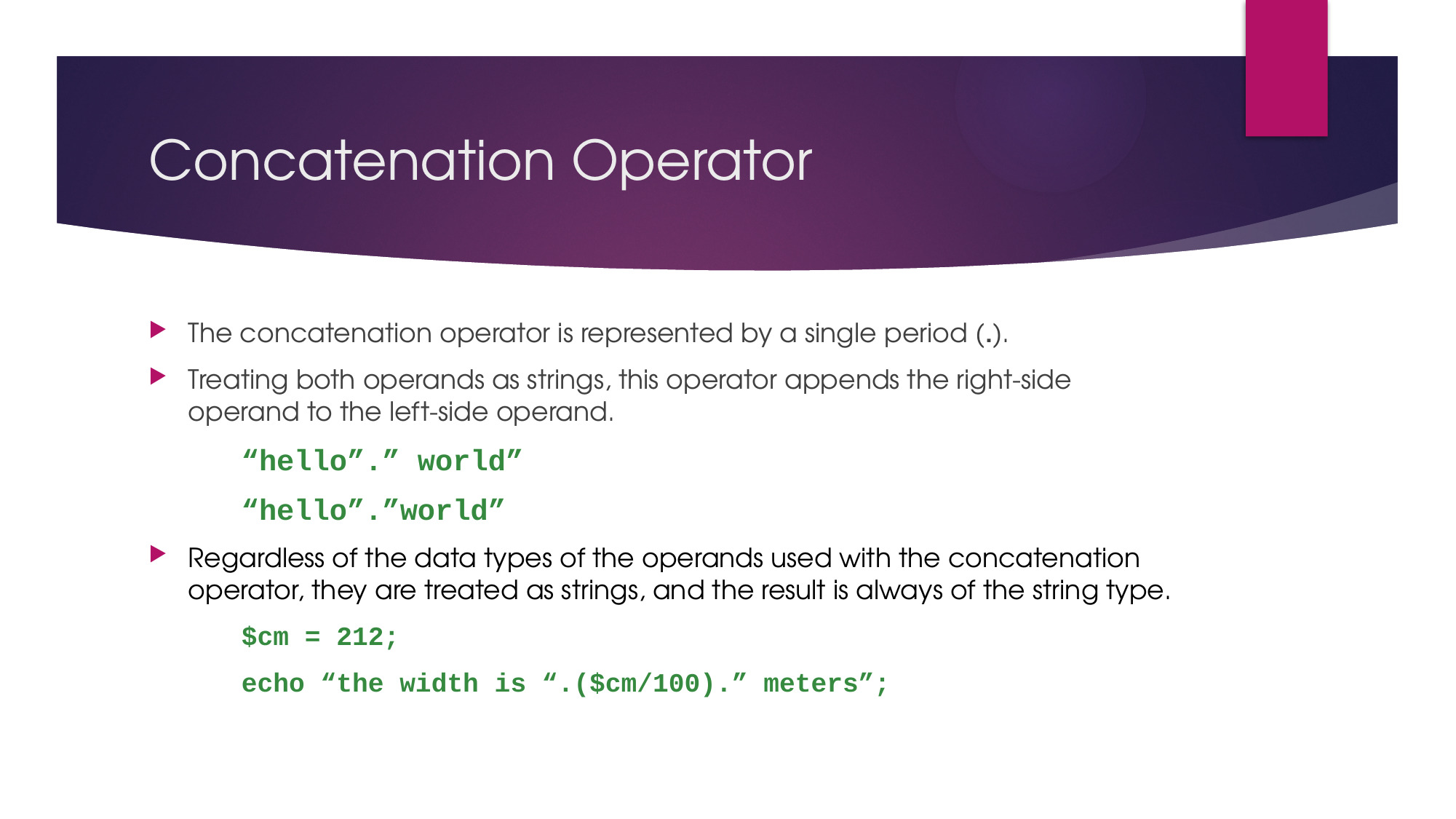

# Concatenation Operator
The concatenation operator is represented by a single period (.).
Treating both operands as strings, this operator appends the right-side operand to the left-side operand.
“hello”.” world”
“hello”.”world”
Regardless of the data types of the operands used with the concatenation operator, they are treated as strings, and the result is always of the string type.
$cm = 212;
echo “the width is “.($cm/100).” meters”;